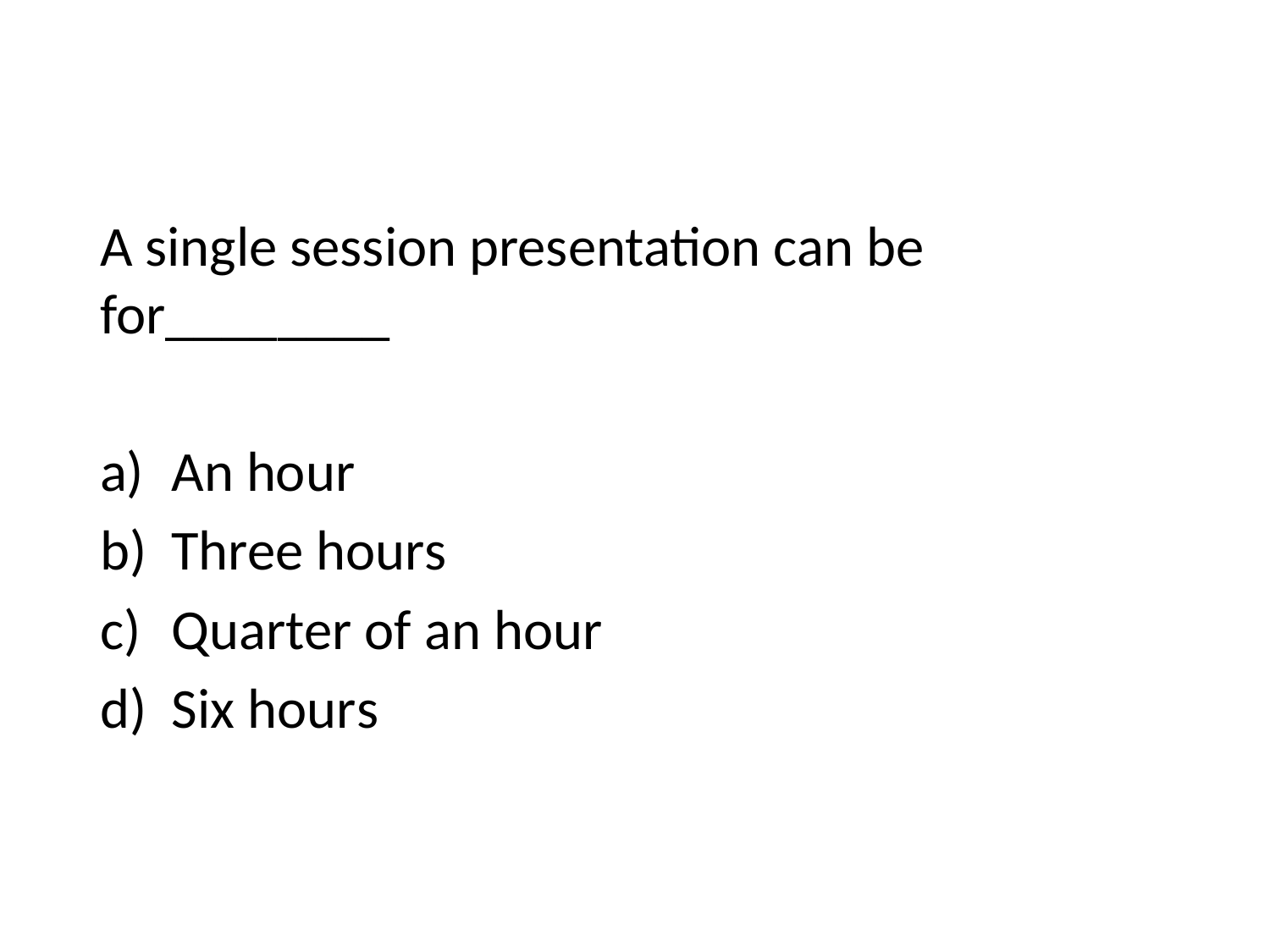

A single session presentation can be for________

An hour
Three hours
Quarter of an hour
Six hours